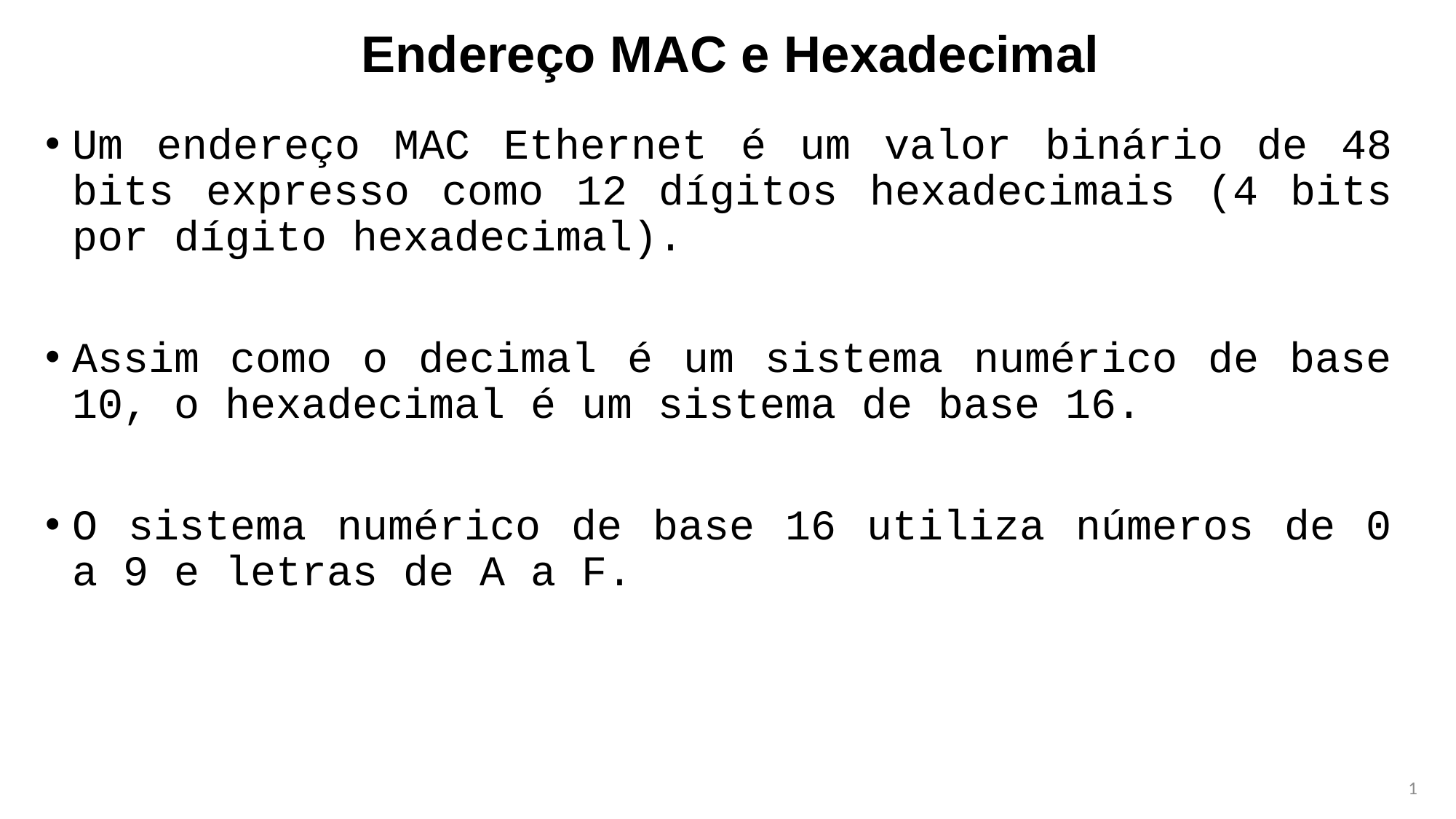

# Endereço MAC e Hexadecimal
Um endereço MAC Ethernet é um valor binário de 48 bits expresso como 12 dígitos hexadecimais (4 bits por dígito hexadecimal).

Assim como o decimal é um sistema numérico de base 10, o hexadecimal é um sistema de base 16.

O sistema numérico de base 16 utiliza números de 0 a 9 e letras de A a F.
1